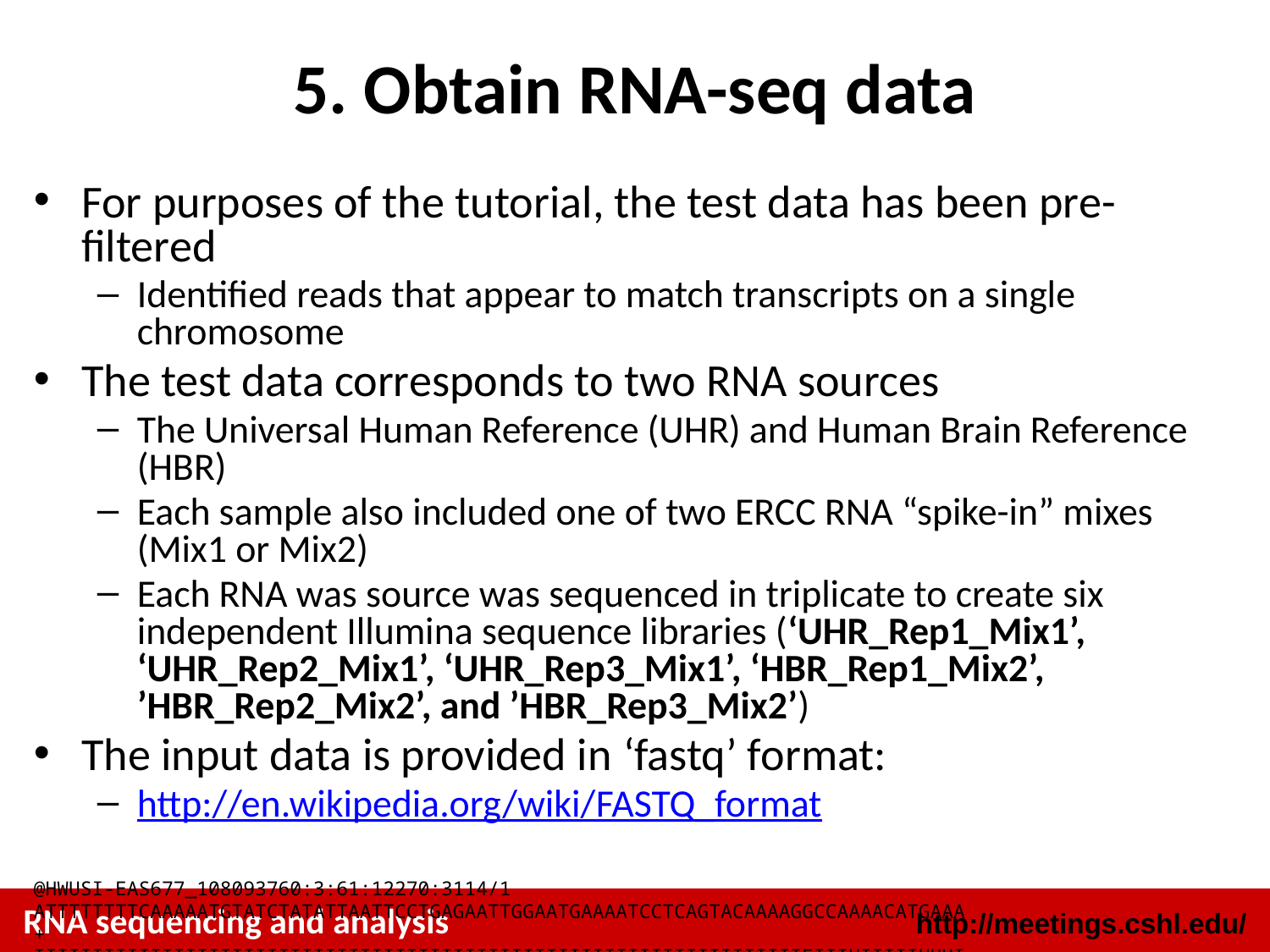

# 5. Obtain RNA-seq data
For purposes of the tutorial, the test data has been pre-filtered
Identified reads that appear to match transcripts on a single chromosome
The test data corresponds to two RNA sources
The Universal Human Reference (UHR) and Human Brain Reference (HBR)
Each sample also included one of two ERCC RNA “spike-in” mixes (Mix1 or Mix2)
Each RNA was source was sequenced in triplicate to create six independent Illumina sequence libraries (‘UHR_Rep1_Mix1’, ‘UHR_Rep2_Mix1’, ‘UHR_Rep3_Mix1’, ‘HBR_Rep1_Mix2’, ’HBR_Rep2_Mix2’, and ’HBR_Rep3_Mix2’)
The input data is provided in ‘fastq’ format:
http://en.wikipedia.org/wiki/FASTQ_format

@HWUSI-EAS677_108093760:3:61:12270:3114/1
ATTTTTTTTCAAAAATGTATCTATATTAATTCCTGAGAATTGGAATGAAAATCCTCAGTACAAAAGGCCAAAACATGAAA
+
IIIIIIIIIIIIIIIIIIIIIIIIIIIIIIIIIIIIIIIIIIIIIIIIIIIIIIIIIIIIIIIIIIFIIIHIIIIIHHHI